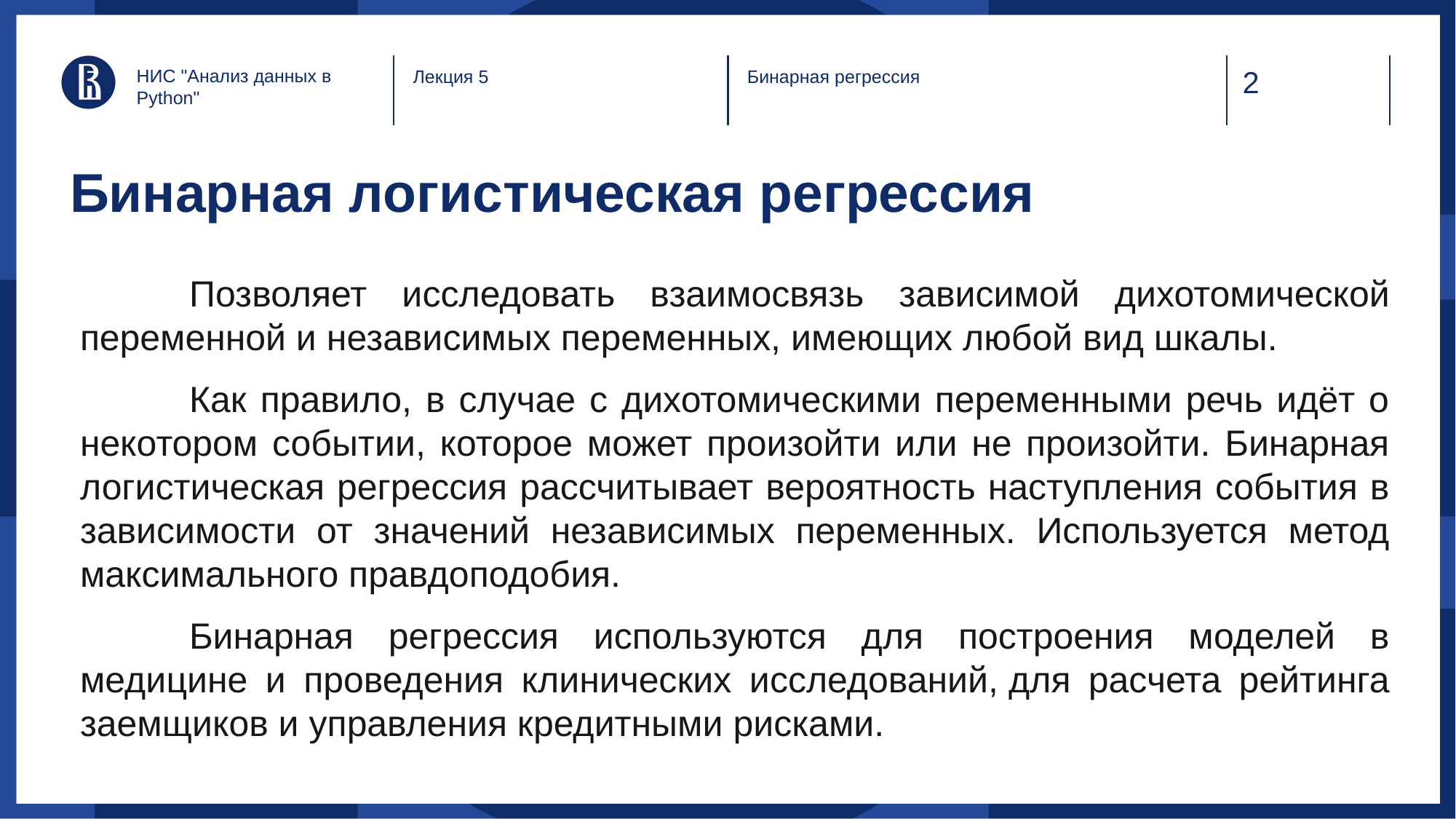

НИС "Анализ данных в Python"
Лекция 5
Бинарная регрессия
# Бинарная логистическая регрессия
	Позволяет исследовать взаимосвязь зависимой дихотомической переменной и независимых переменных, имеющих любой вид шкалы.
	Как правило, в случае с дихотомическими переменными речь идёт о некотором событии, которое может произойти или не произойти. Бинарная логистическая регрессия рассчитывает вероятность наступления события в зависимости от значений независимых переменных. Используется метод максимального правдоподобия.
	Бинарная регрессия используются для построения моделей в медицине и проведения клинических исследований, для расчета рейтинга заемщиков и управления кредитными рисками.